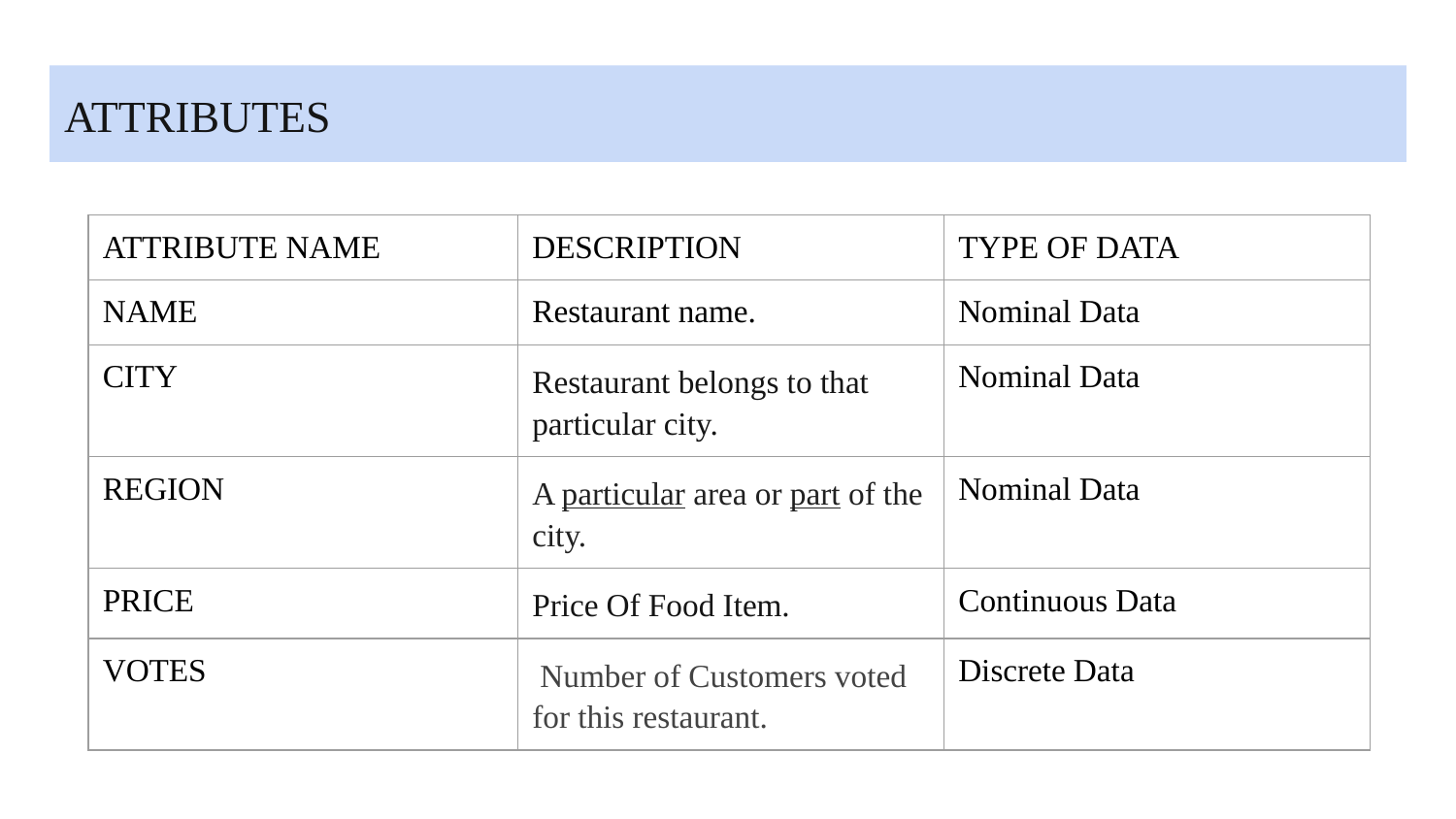

# ATTRIBUTES

| ATTRIBUTE NAME | DESCRIPTION | TYPE OF DATA |
| --- | --- | --- |
| NAME | Restaurant name. | Nominal Data |
| CITY | Restaurant belongs to that particular city. | Nominal Data |
| REGION | A particular area or part of the city. | Nominal Data |
| PRICE | Price Of Food Item. | Continuous Data |
| VOTES | Number of Customers voted for this restaurant. | Discrete Data |